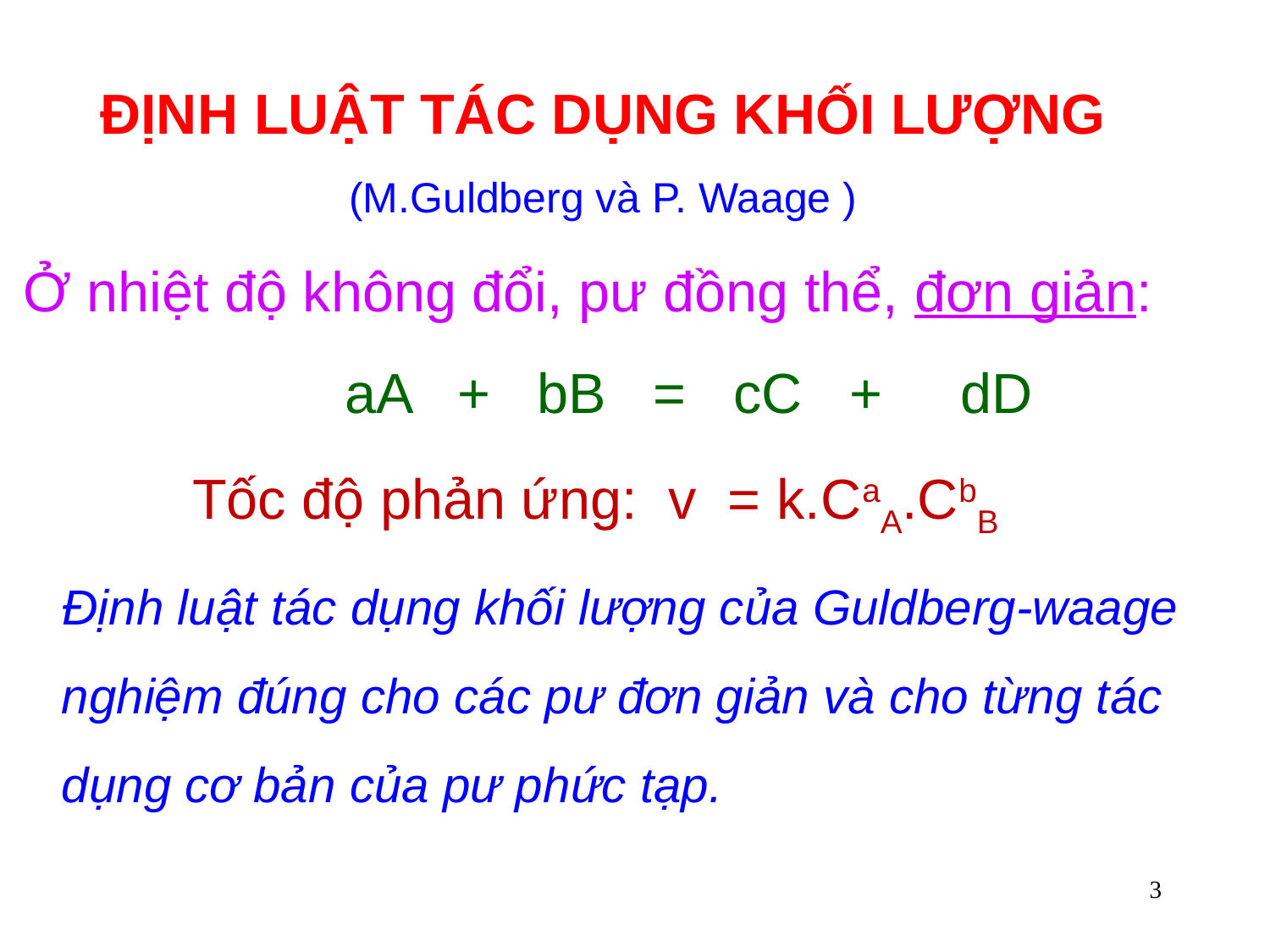

# ĐỊNH LUẬT TÁC DỤNG KHỐI LƯỢNG (M.Guldberg và P. Waage ) Ở nhiệt độ không đổi, pư đồng thể, đơn giản: aA   +   bB   =   cC   +     dD Tốc độ phản ứng:  v  = k.CaA.CbB
Định luật tác dụng khối lượng của Guldberg-waage nghiệm đúng cho các pư đơn giản và cho từng tác dụng cơ bản của pư phức tạp.

3